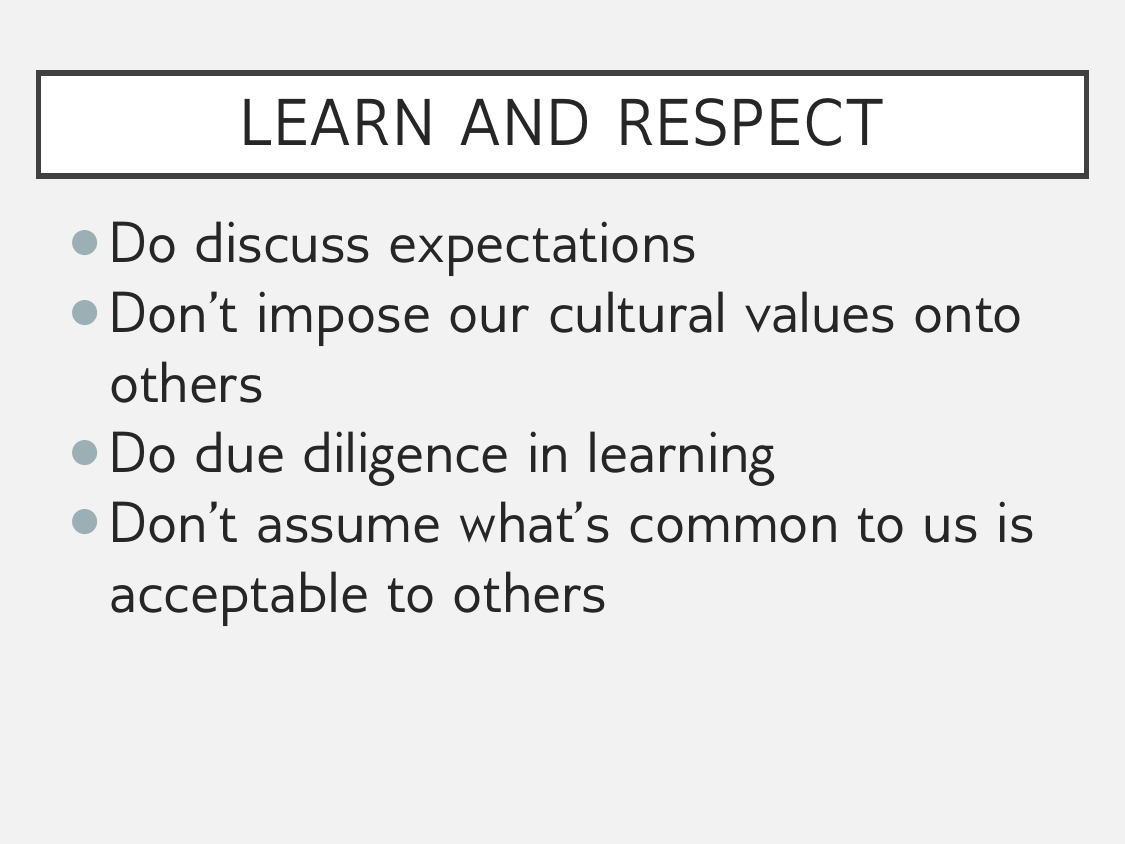

# Learn and respect
Do discuss expectations
Don’t impose our cultural values onto others
Do due diligence in learning
Don’t assume what’s common to us is acceptable to others